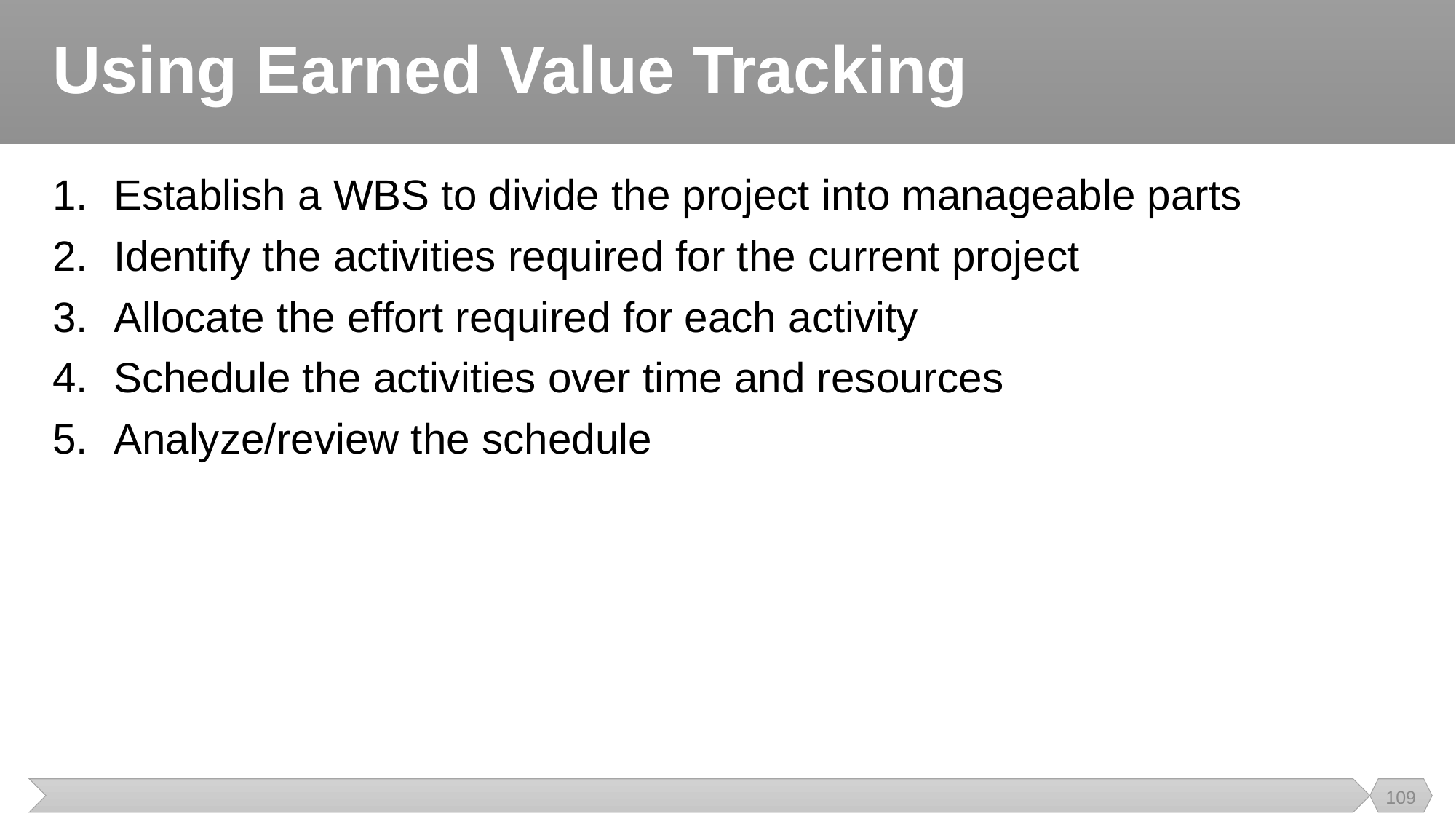

# Using Earned Value Tracking
Establish a WBS to divide the project into manageable parts
Identify the activities required for the current project
Allocate the effort required for each activity
Schedule the activities over time and resources
Analyze/review the schedule
109